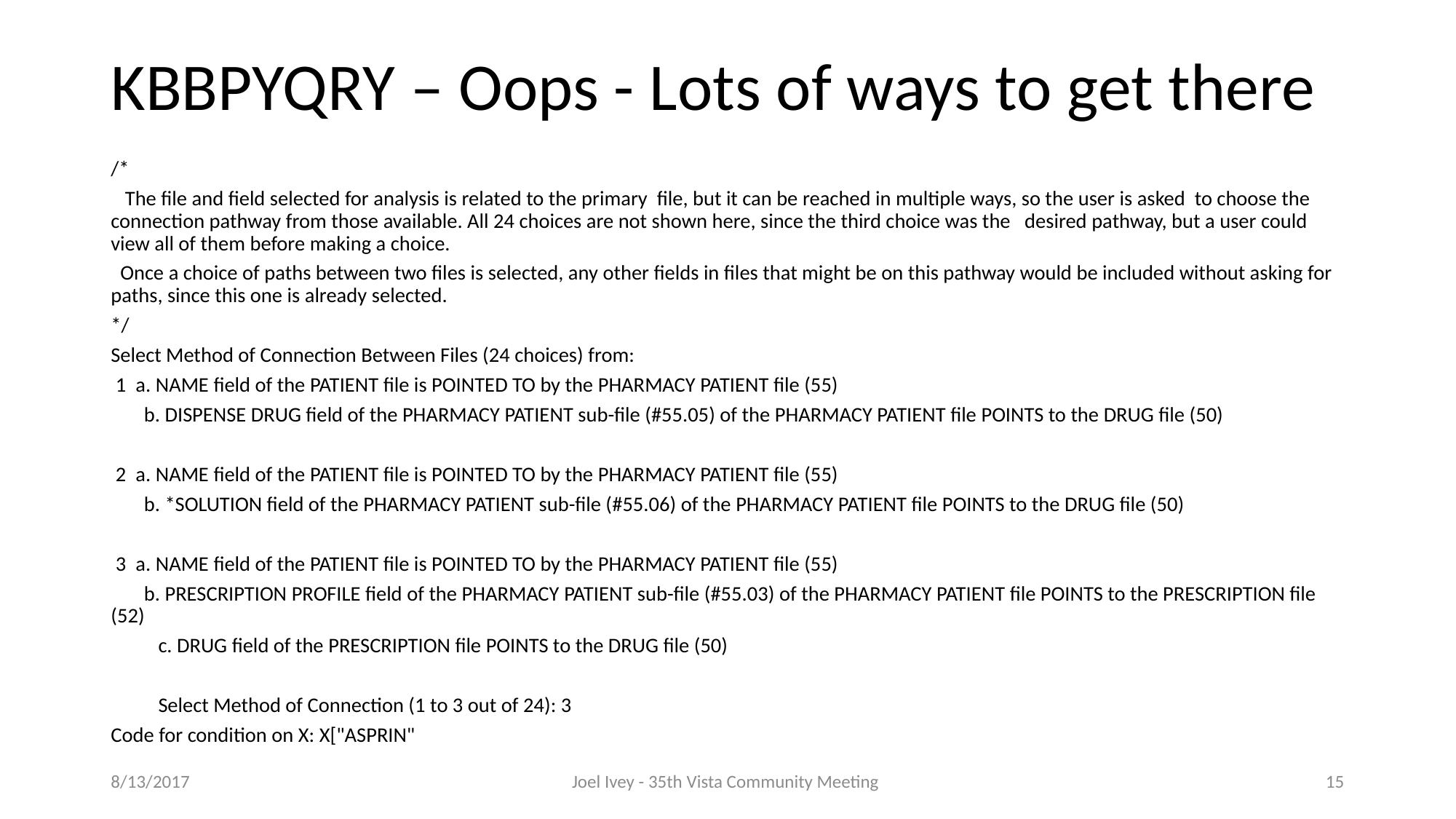

# KBBPYQRY – Oops - Lots of ways to get there
/*
   The file and field selected for analysis is related to the primary  file, but it can be reached in multiple ways, so the user is asked  to choose the connection pathway from those available. All 24 choices are not shown here, since the third choice was the   desired pathway, but a user could view all of them before making a choice.
  Once a choice of paths between two files is selected, any other fields in files that might be on this pathway would be included without asking for paths, since this one is already selected.
*/
Select Method of Connection Between Files (24 choices) from:
 1  a. NAME field of the PATIENT file is POINTED TO by the PHARMACY PATIENT file (55)
       b. DISPENSE DRUG field of the PHARMACY PATIENT sub-file (#55.05) of the PHARMACY PATIENT file POINTS to the DRUG file (50)

 2  a. NAME field of the PATIENT file is POINTED TO by the PHARMACY PATIENT file (55)
       b. *SOLUTION field of the PHARMACY PATIENT sub-file (#55.06) of the PHARMACY PATIENT file POINTS to the DRUG file (50)

 3  a. NAME field of the PATIENT file is POINTED TO by the PHARMACY PATIENT file (55)
       b. PRESCRIPTION PROFILE field of the PHARMACY PATIENT sub-file (#55.03) of the PHARMACY PATIENT file POINTS to the PRESCRIPTION file (52)
          c. DRUG field of the PRESCRIPTION file POINTS to the DRUG file (50)

          Select Method of Connection (1 to 3 out of 24): 3
Code for condition on X: X["ASPRIN"

8/13/2017
Joel Ivey - 35th Vista Community Meeting
15